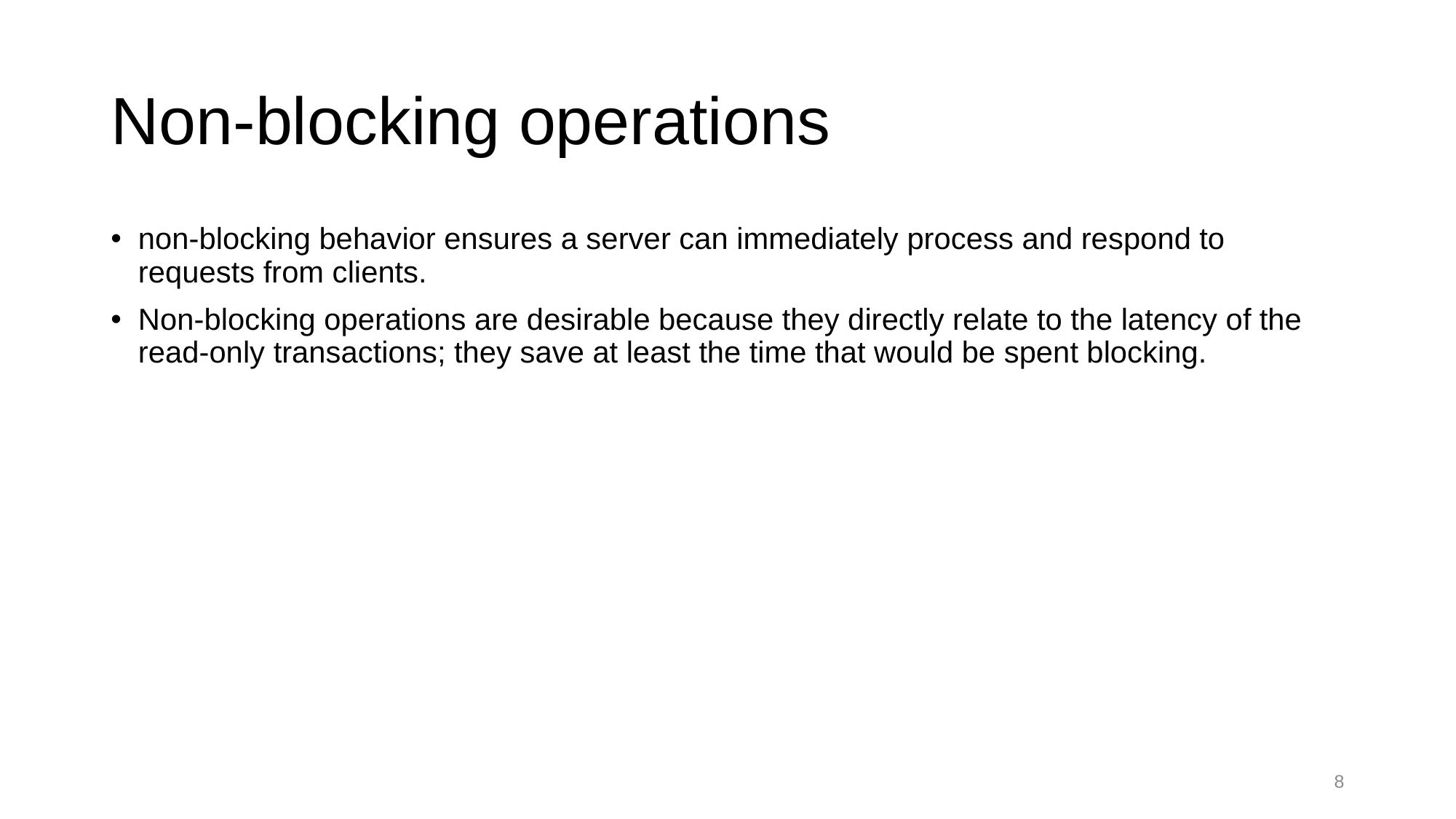

# Non-blocking operations
non-blocking behavior ensures a server can immediately process and respond to requests from clients.
Non-blocking operations are desirable because they directly relate to the latency of the read-only transactions; they save at least the time that would be spent blocking.
8